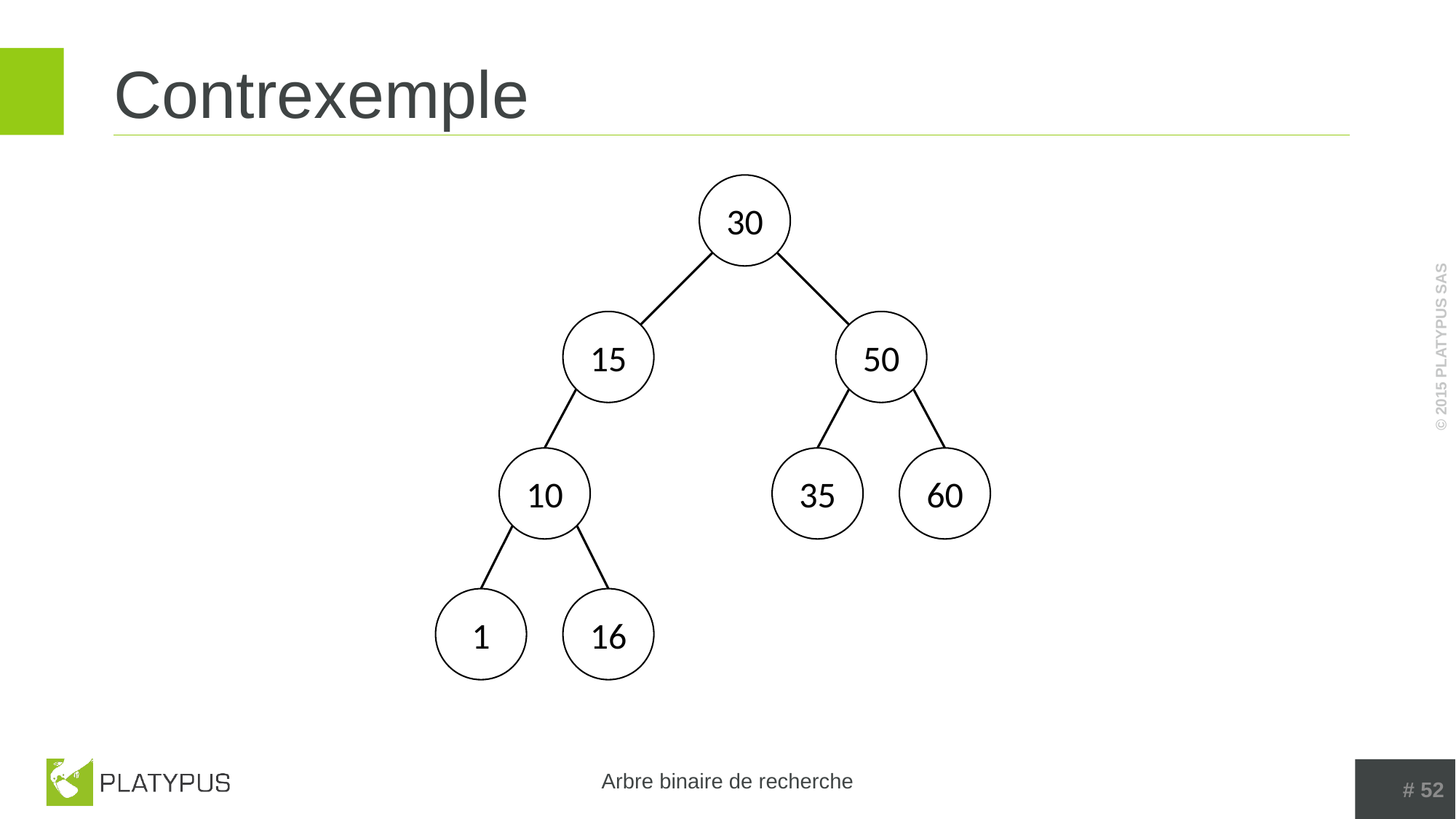

# Contrexemple
30
15
50
10
35
60
1
16
# 52
Arbre binaire de recherche